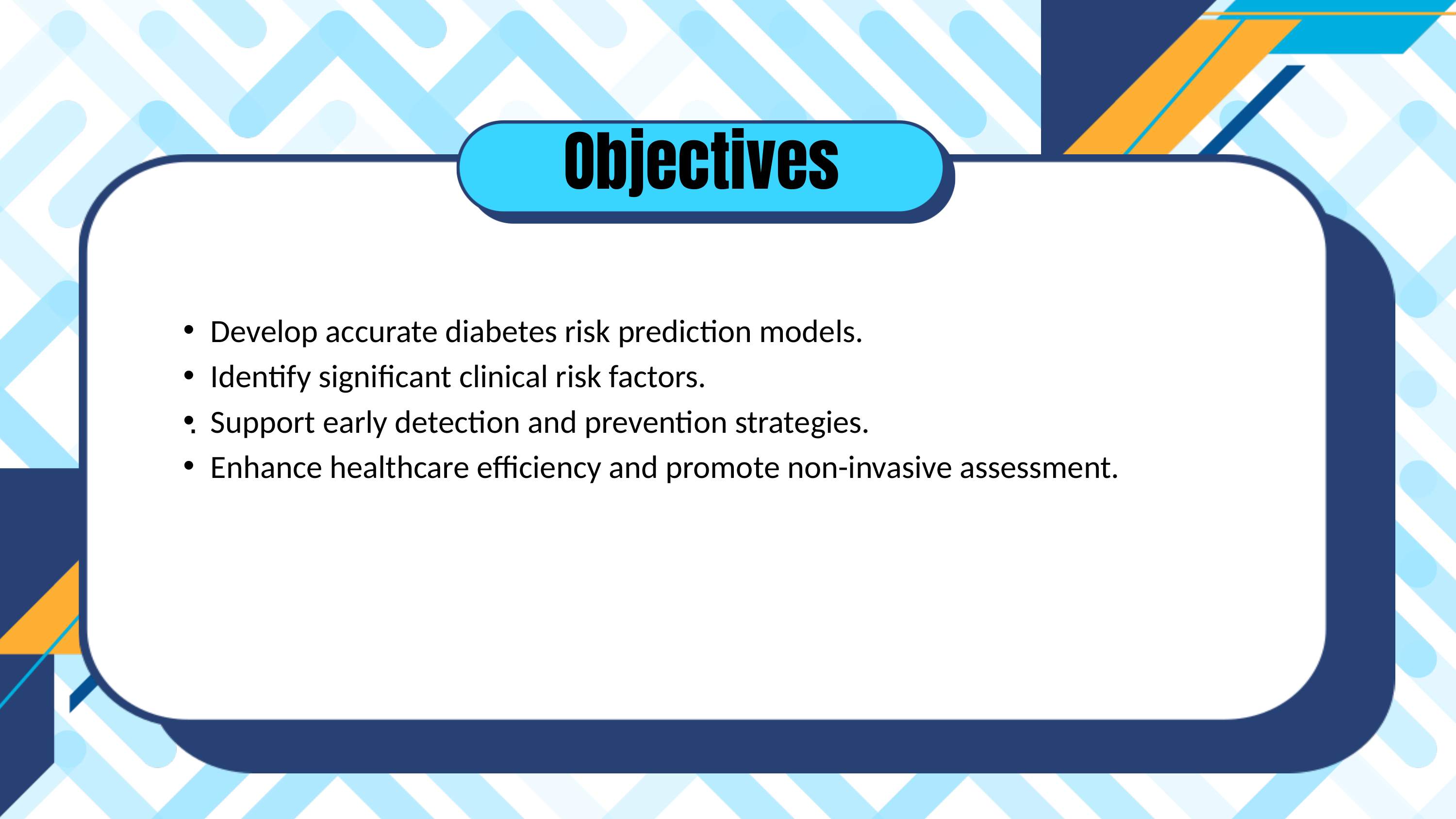

Objectives

Develop accurate diabetes risk prediction models.
Identify significant clinical risk factors.
Support early detection and prevention strategies.
Enhance healthcare efficiency and promote non-invasive assessment.
.